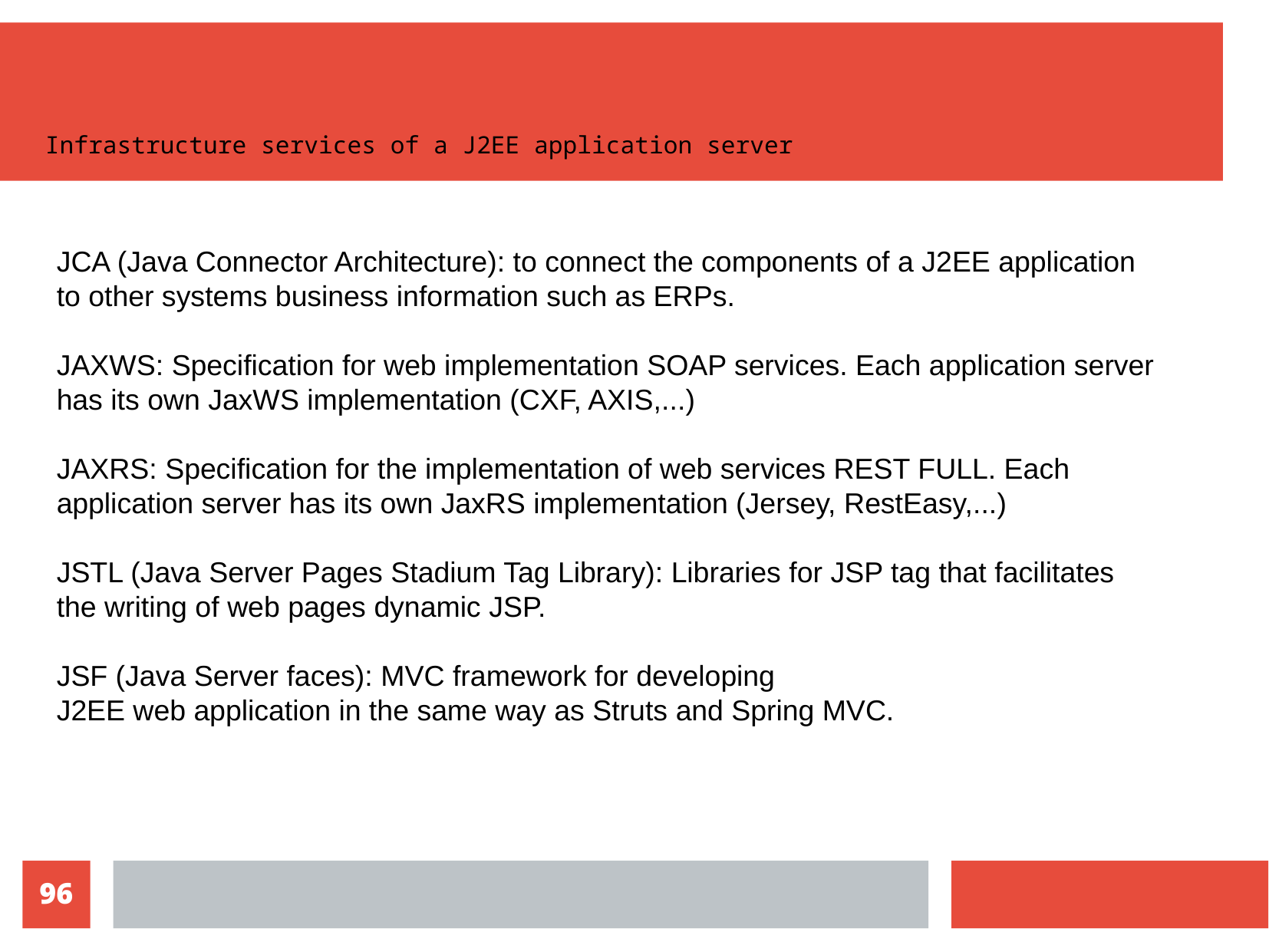

Infrastructure services of a J2EE application server

JCA (Java Connector Architecture): to connect the components of a J2EE application to other systems business information such as ERPs.

JAXWS: Specification for web implementation SOAP services. Each application server has its own JaxWS implementation (CXF, AXIS,...)

JAXRS: Specification for the implementation of web services REST FULL. Each application server has its own JaxRS implementation (Jersey, RestEasy,...)

JSTL (Java Server Pages Stadium Tag Library): Libraries for JSP tag that facilitates the writing of web pages dynamic JSP.

JSF (Java Server faces): MVC framework for developing
J2EE web application in the same way as Struts and Spring MVC.

96